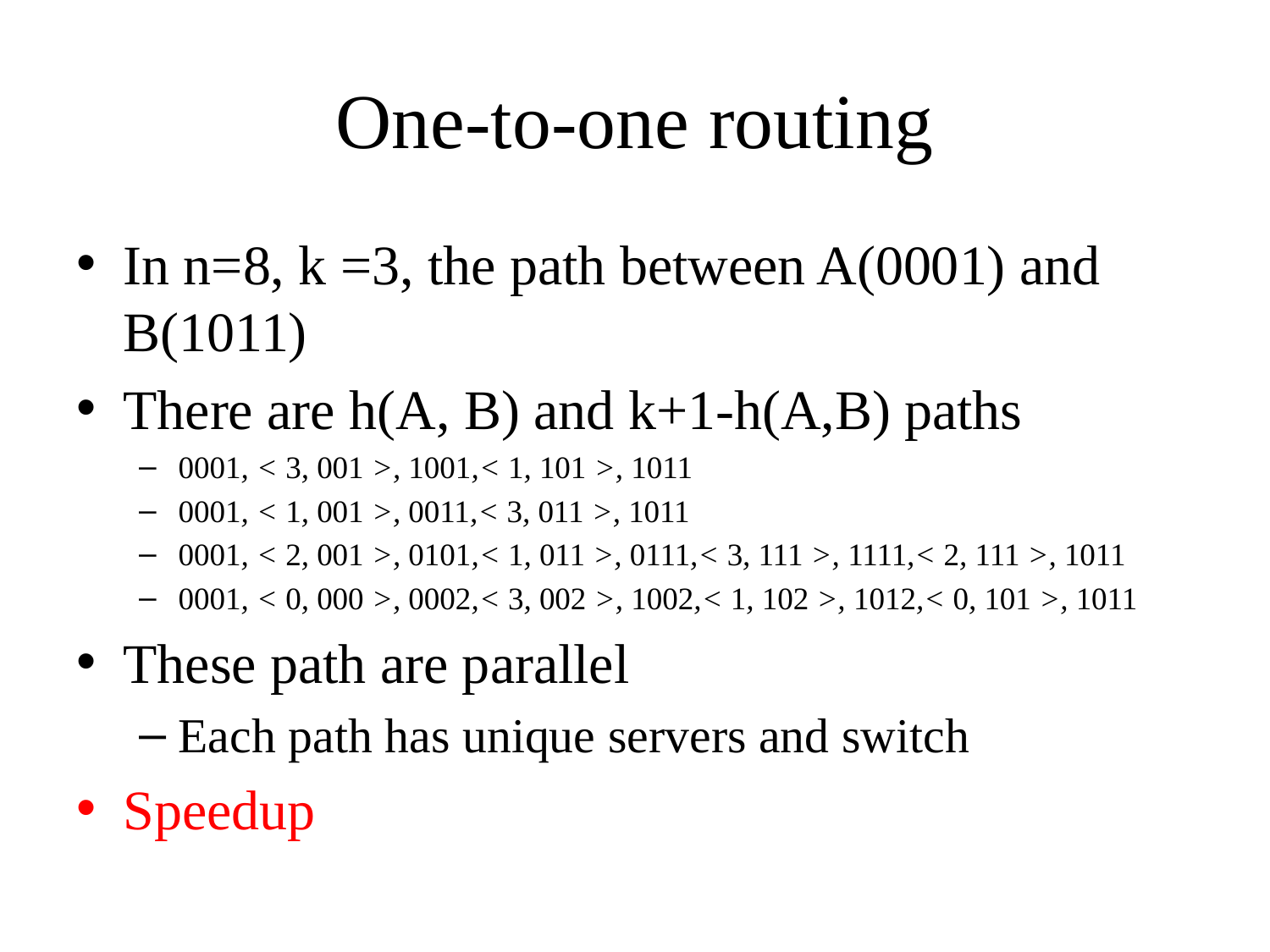

# One-to-one routing
In n=8, k =3, the path between A(0001) and B(1011)
There are h(A, B) and k+1-h(A,B) paths
0001, < 3, 001 >, 1001,< 1, 101 >, 1011
0001, < 1, 001 >, 0011,< 3, 011 >, 1011
0001, < 2, 001 >, 0101,< 1, 011 >, 0111,< 3, 111 >, 1111,< 2, 111 >, 1011
0001, < 0, 000 >, 0002,< 3, 002 >, 1002,< 1, 102 >, 1012,< 0, 101 >, 1011
These path are parallel
Each path has unique servers and switch
Speedup